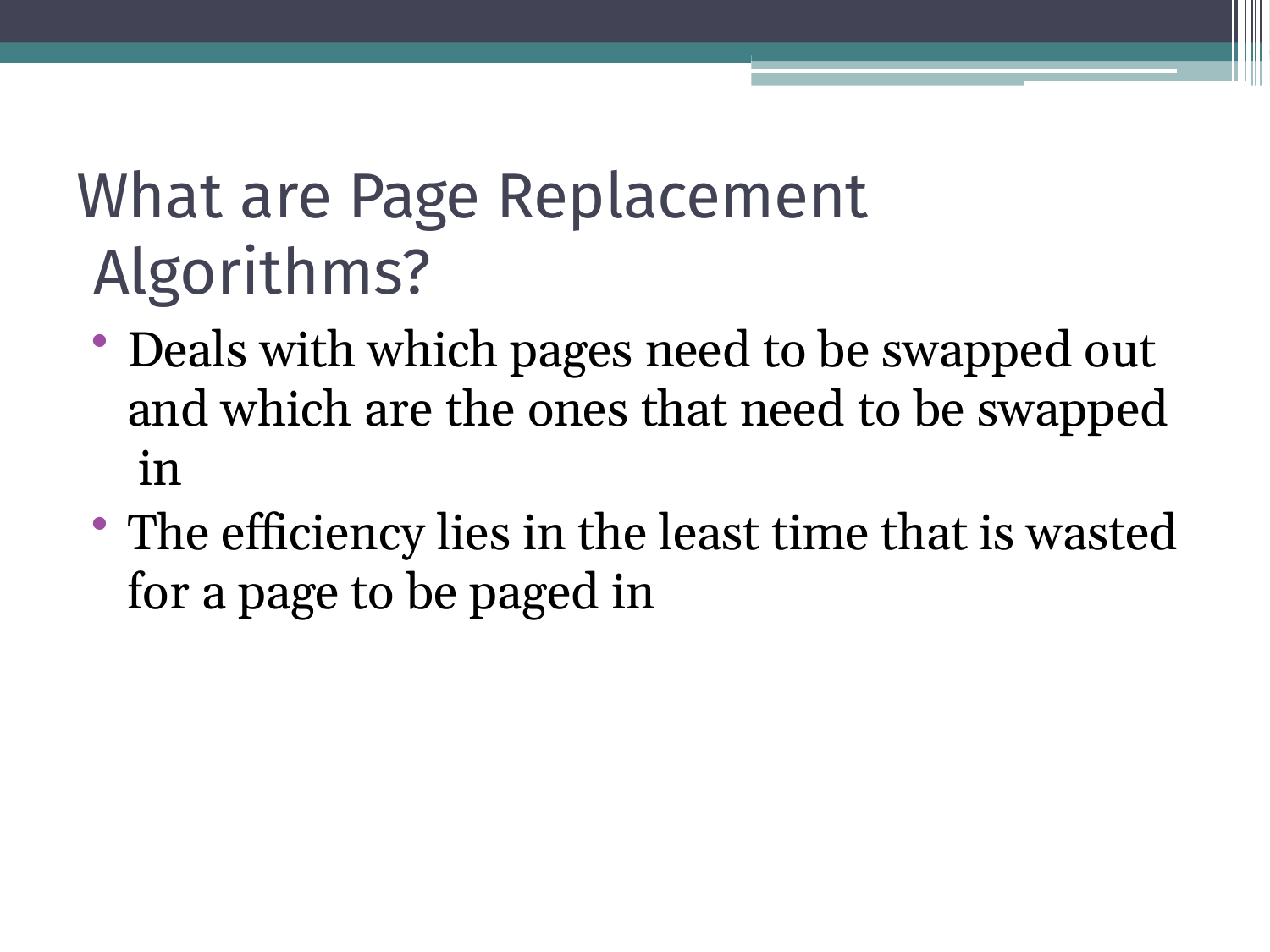

# What are Page Replacement  Algorithms?
Deals with which pages need to be swapped out  and which are the ones that need to be swapped  in
The efficiency lies in the least time that is wasted  for a page to be paged in